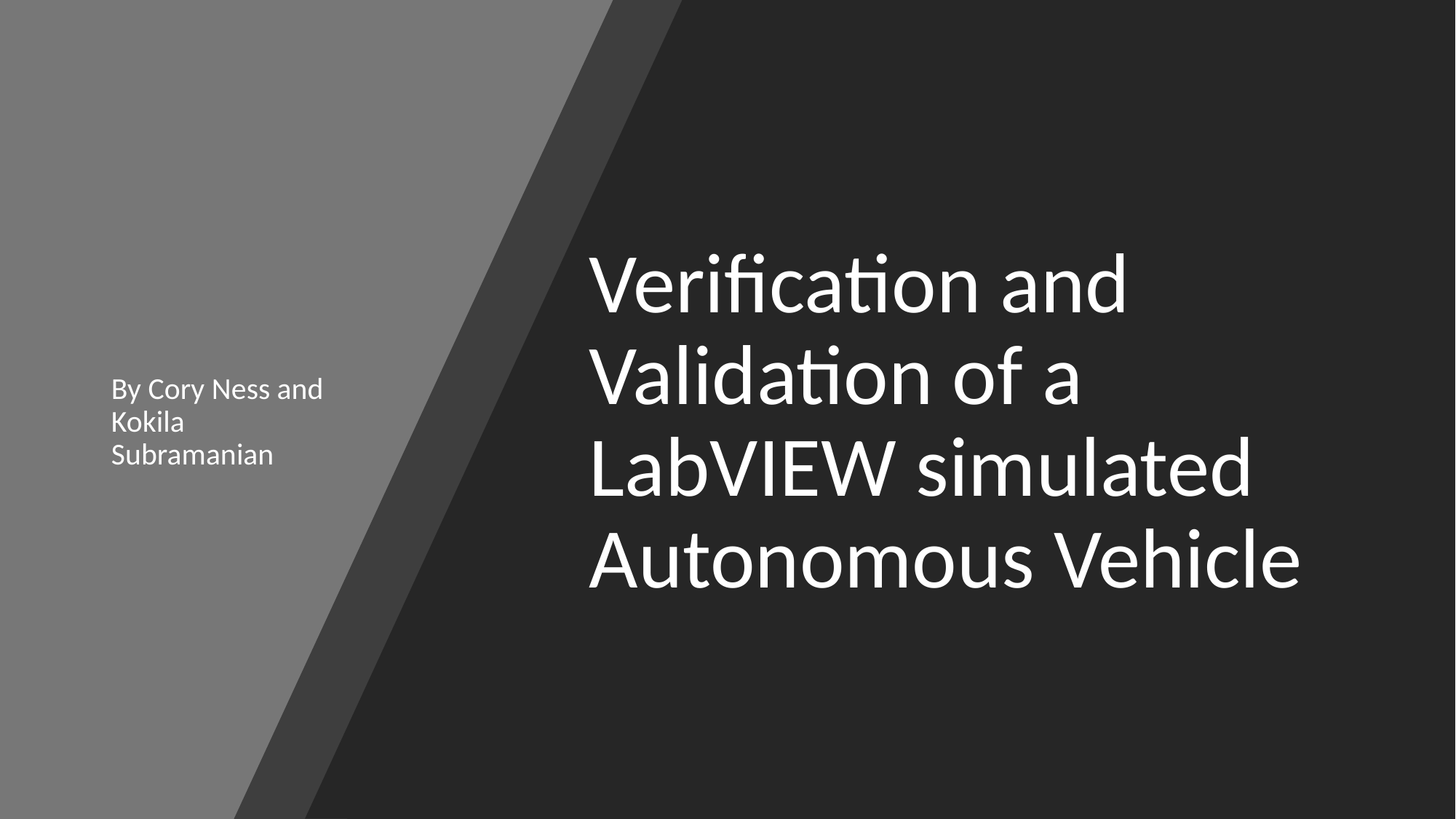

# Verification and Validation of a LabVIEW simulated Autonomous Vehicle
By Cory Ness and Kokila Subramanian